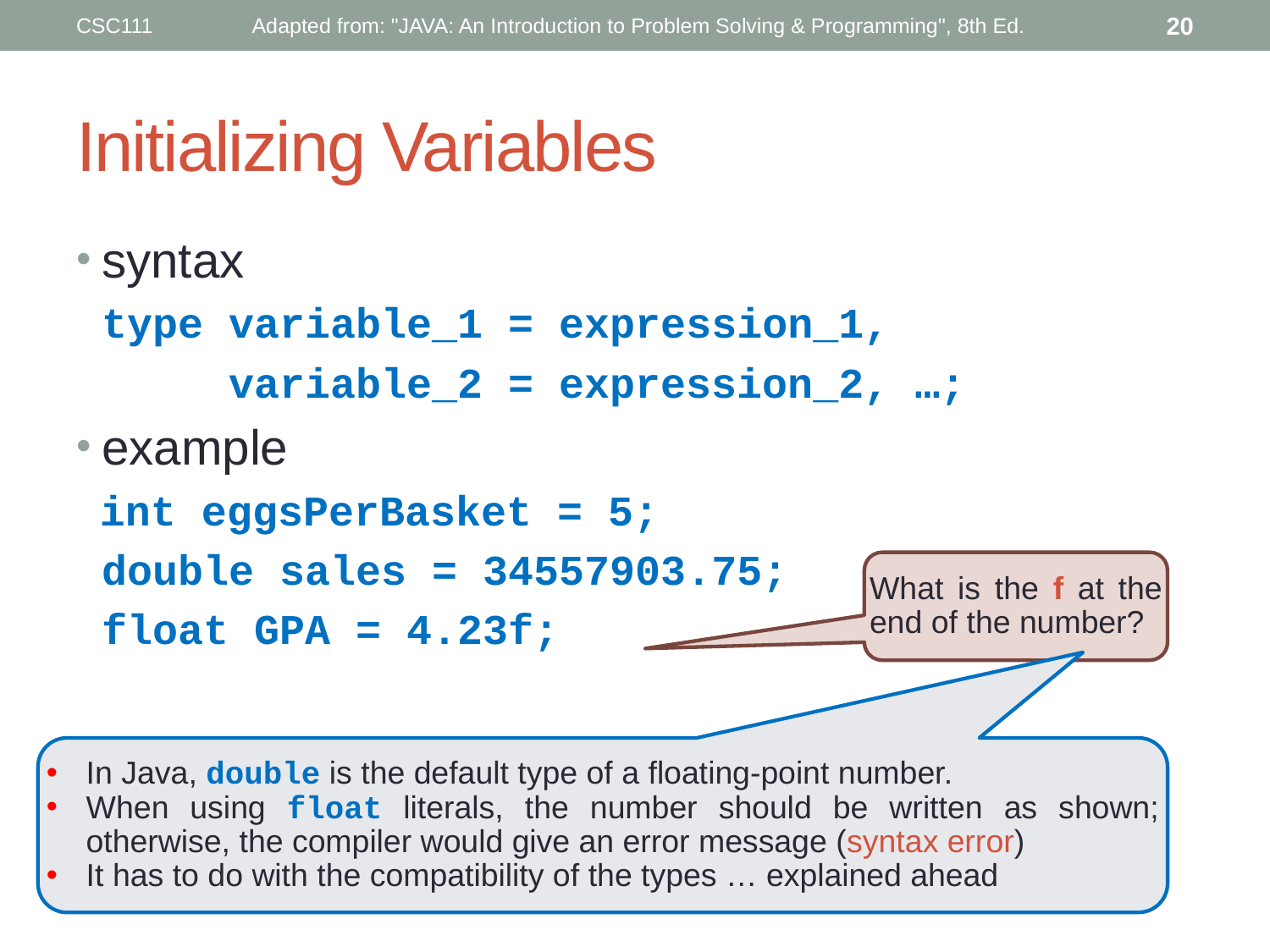

CSC111
Adapted from: "JAVA: An Introduction to Problem Solving & Programming", 8th Ed.
20
# Initializing Variables
syntax
	type variable_1 = expression_1,
      variable_2 = expression_2, …;
example
  int eggsPerBasket = 5;
 double sales = 34557903.75;
 float GPA = 4.23f;

What is the f at the end of the number?
In Java, double is the default type of a floating-point number.
When using float literals, the number should be written as shown; otherwise, the compiler would give an error message (syntax error)
It has to do with the compatibility of the types … explained ahead